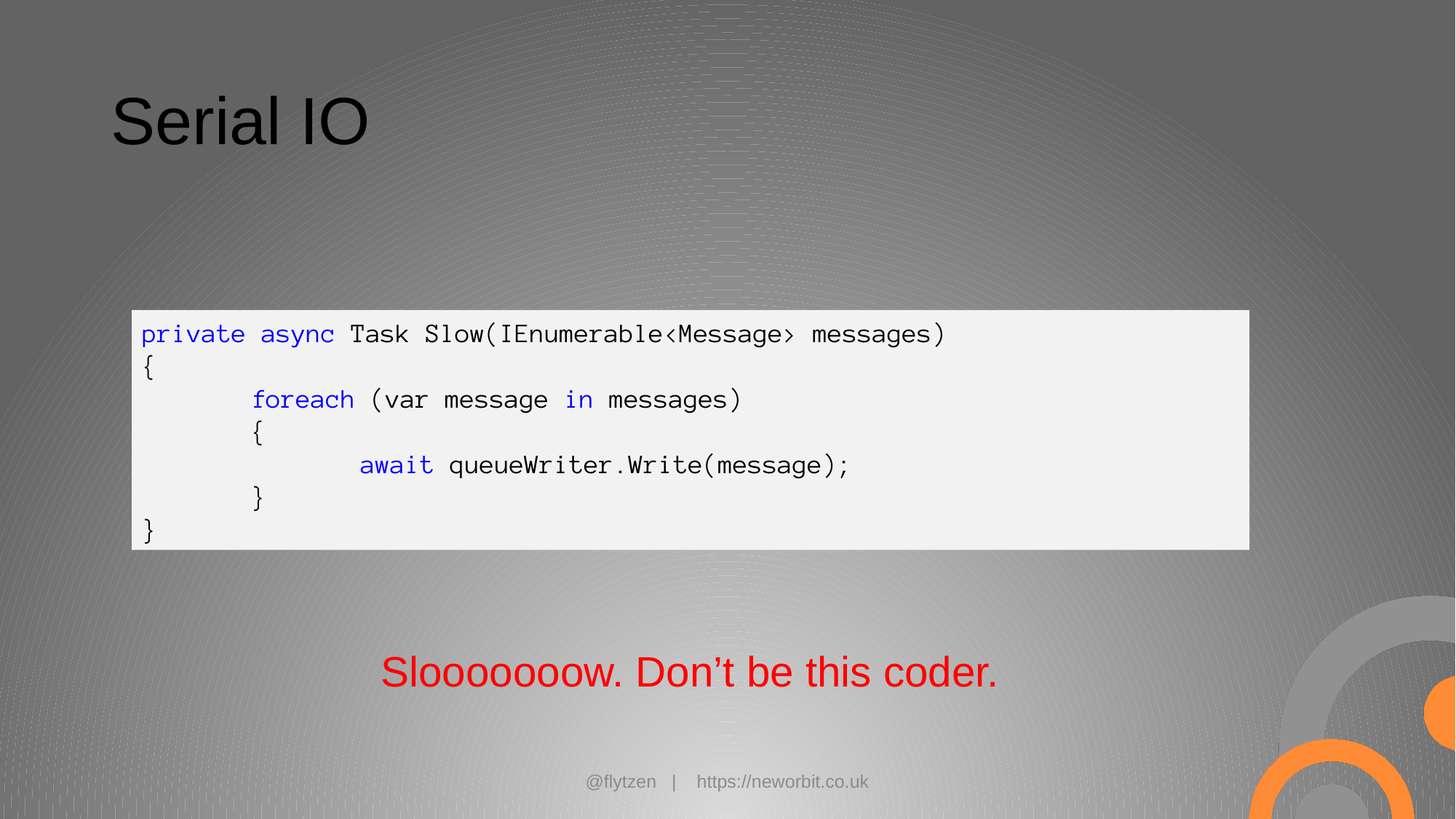

# Serial IO
private async Task Slow(IEnumerable<Message> messages)
{
	foreach (var message in messages)
	{
		await queueWriter.Write(message);
	}
}
Slooooooow. Don’t be this coder.
@flytzen   |    https://neworbit.co.uk